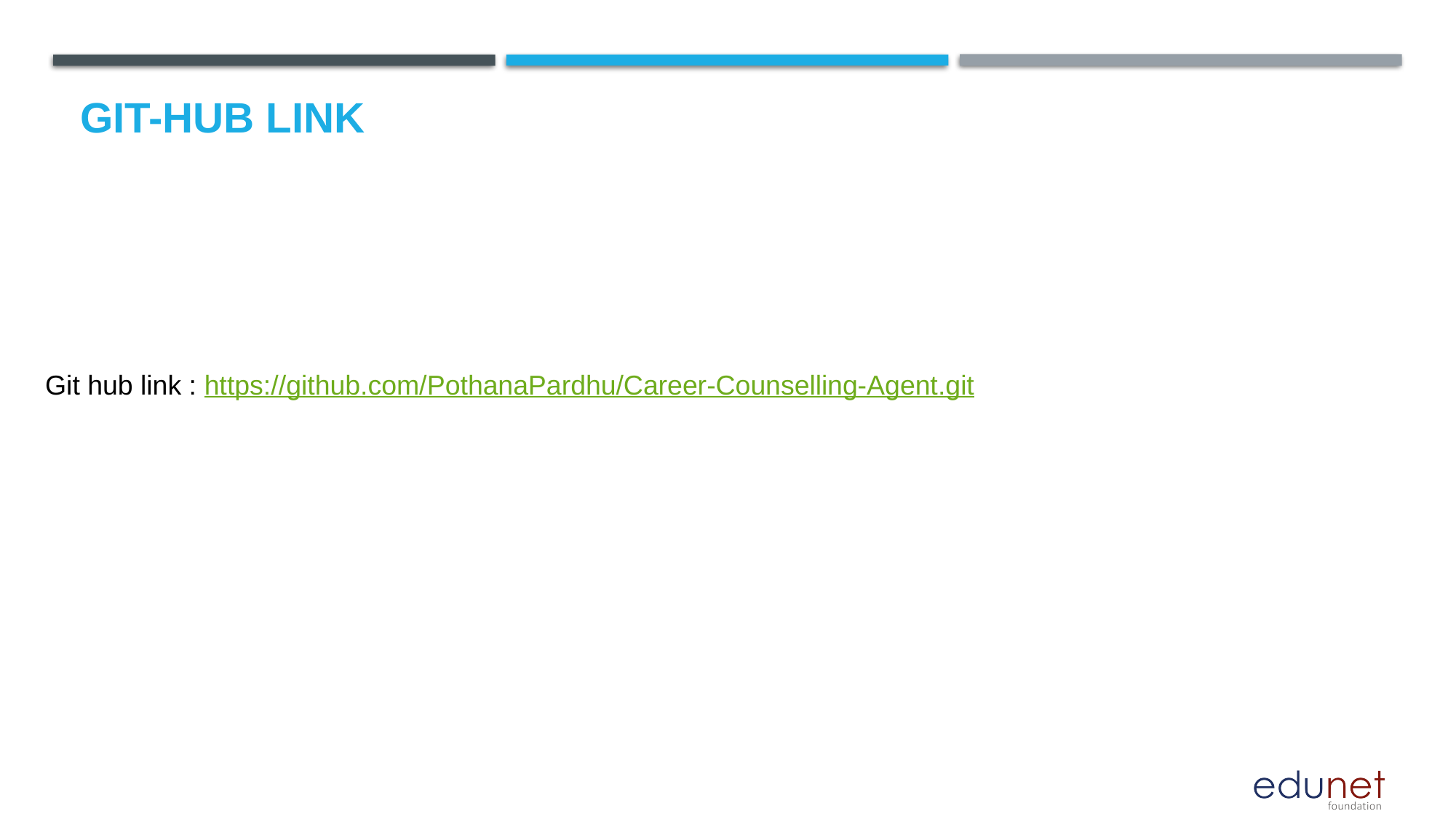

# Git-hub link
Git hub link : https://github.com/PothanaPardhu/Career-Counselling-Agent.git